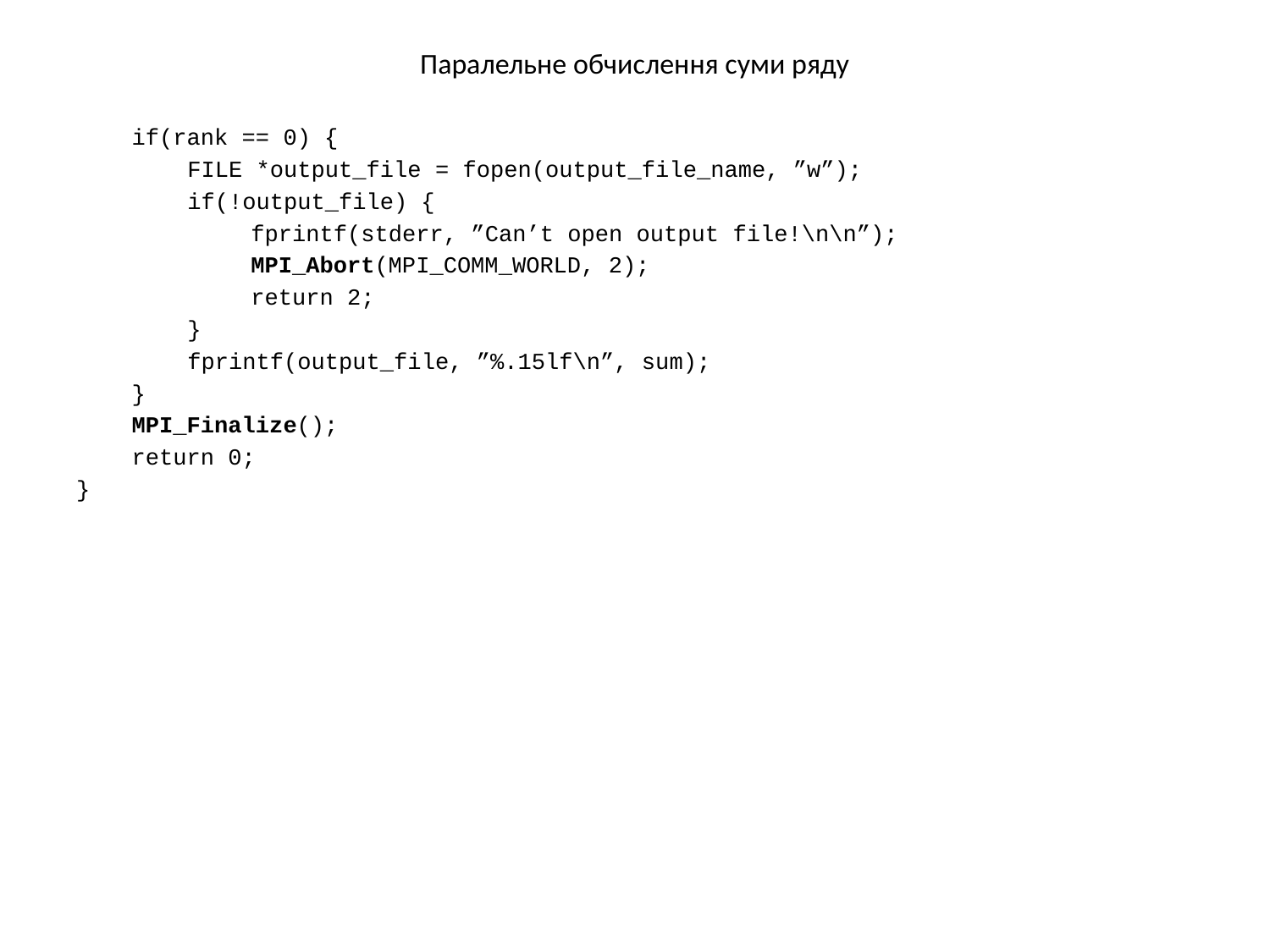

# Паралельне обчислення суми ряду
if(rank == 0) {
FILE *output_file = fopen(output_file_name, ”w”);
if(!output_file) {
fprintf(stderr, ”Can’t open output file!\n\n”);
MPI_Abort(MPI_COMM_WORLD, 2);
return 2;
}
fprintf(output_file, ”%.15lf\n”, sum);
}
MPI_Finalize();
return 0;
}